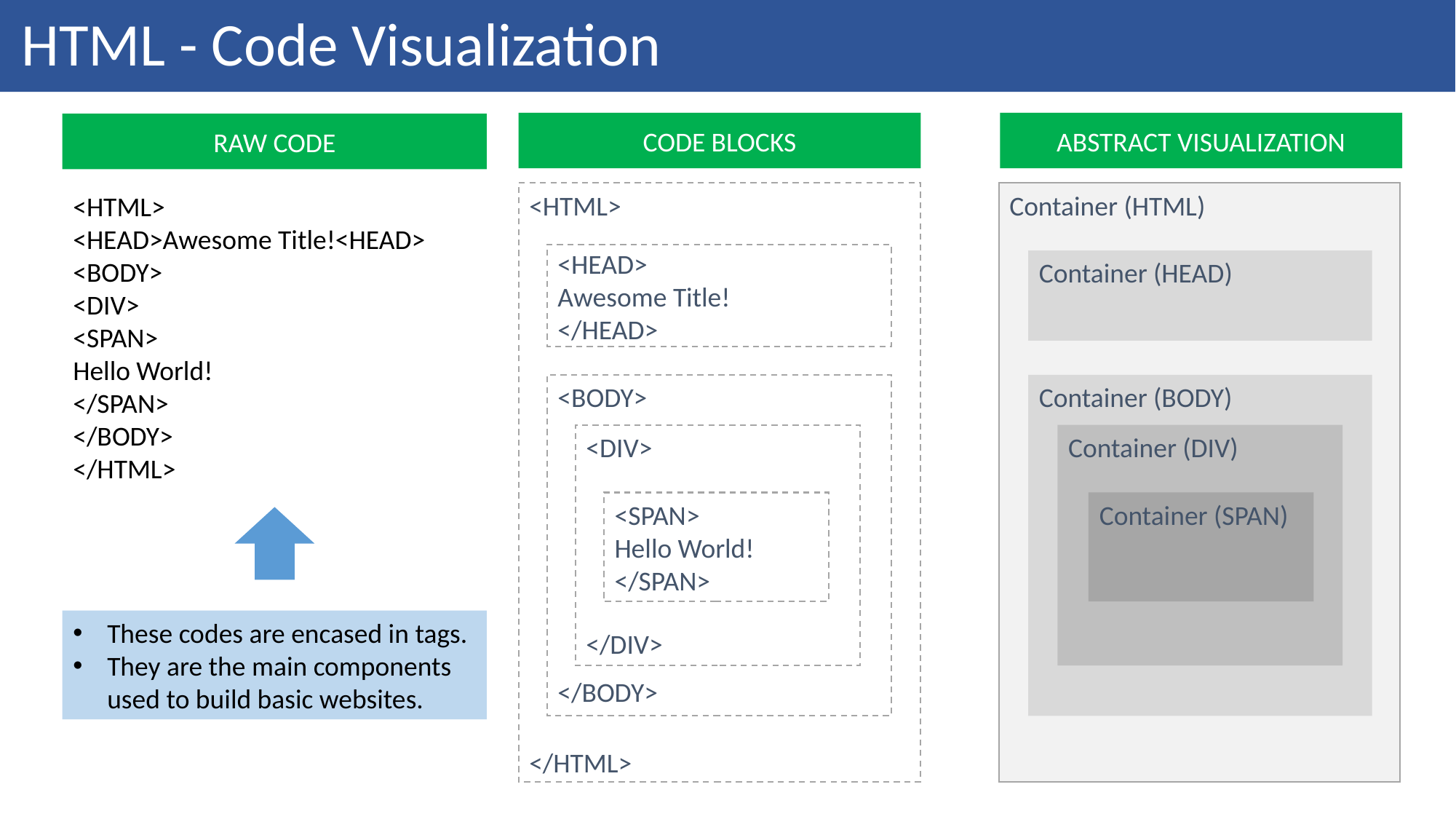

# HTML - Code Visualization
ABSTRACT VISUALIZATION
CODE BLOCKS
RAW CODE
Container (HTML)
<HTML>

</HTML>
<HTML>
<HEAD>Awesome Title!<HEAD>
<BODY>
<DIV>
<SPAN>
Hello World!
</SPAN>
</BODY>
</HTML>
<HEAD>
Awesome Title!
</HEAD>
Container (HEAD)
Container (BODY)
<BODY>

</BODY>

<DIV>

</DIV>
Container (DIV)
Container (SPAN)
<SPAN>
Hello World!
</SPAN>

These codes are encased in tags.
They are the main components used to build basic websites.